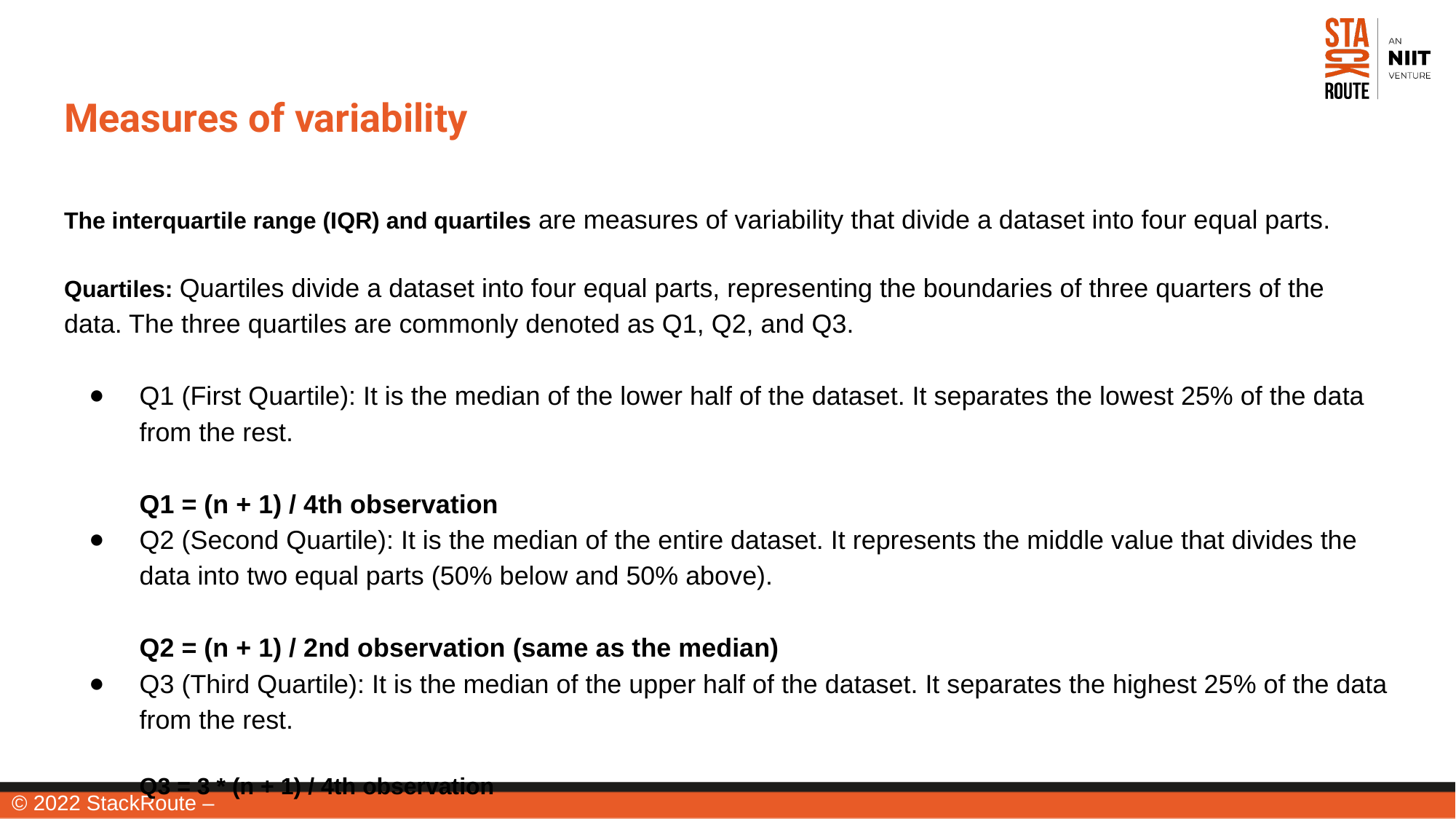

# Measures of variability
The interquartile range (IQR) and quartiles are measures of variability that divide a dataset into four equal parts.

Quartiles: Quartiles divide a dataset into four equal parts, representing the boundaries of three quarters of the data. The three quartiles are commonly denoted as Q1, Q2, and Q3.

Q1 (First Quartile): It is the median of the lower half of the dataset. It separates the lowest 25% of the data from the rest.

Q1 = (n + 1) / 4th observation
Q2 (Second Quartile): It is the median of the entire dataset. It represents the middle value that divides the data into two equal parts (50% below and 50% above).

Q2 = (n + 1) / 2nd observation (same as the median)
Q3 (Third Quartile): It is the median of the upper half of the dataset. It separates the highest 25% of the data from the rest.

Q3 = 3 * (n + 1) / 4th observation